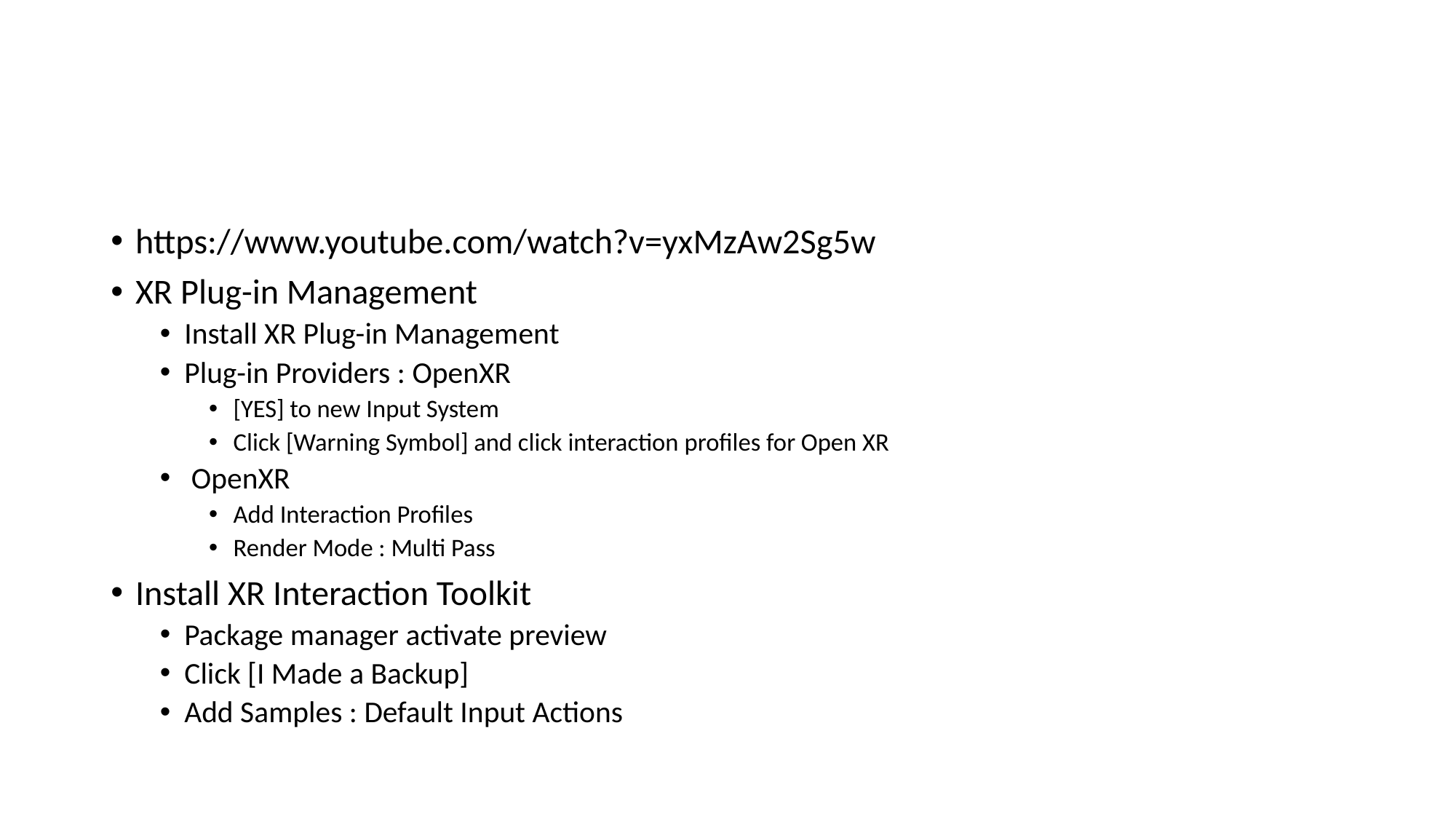

#
https://www.youtube.com/watch?v=yxMzAw2Sg5w
XR Plug-in Management
Install XR Plug-in Management
Plug-in Providers : OpenXR
[YES] to new Input System
Click [Warning Symbol] and click interaction profiles for Open XR
 OpenXR
Add Interaction Profiles
Render Mode : Multi Pass
Install XR Interaction Toolkit
Package manager activate preview
Click [I Made a Backup]
Add Samples : Default Input Actions